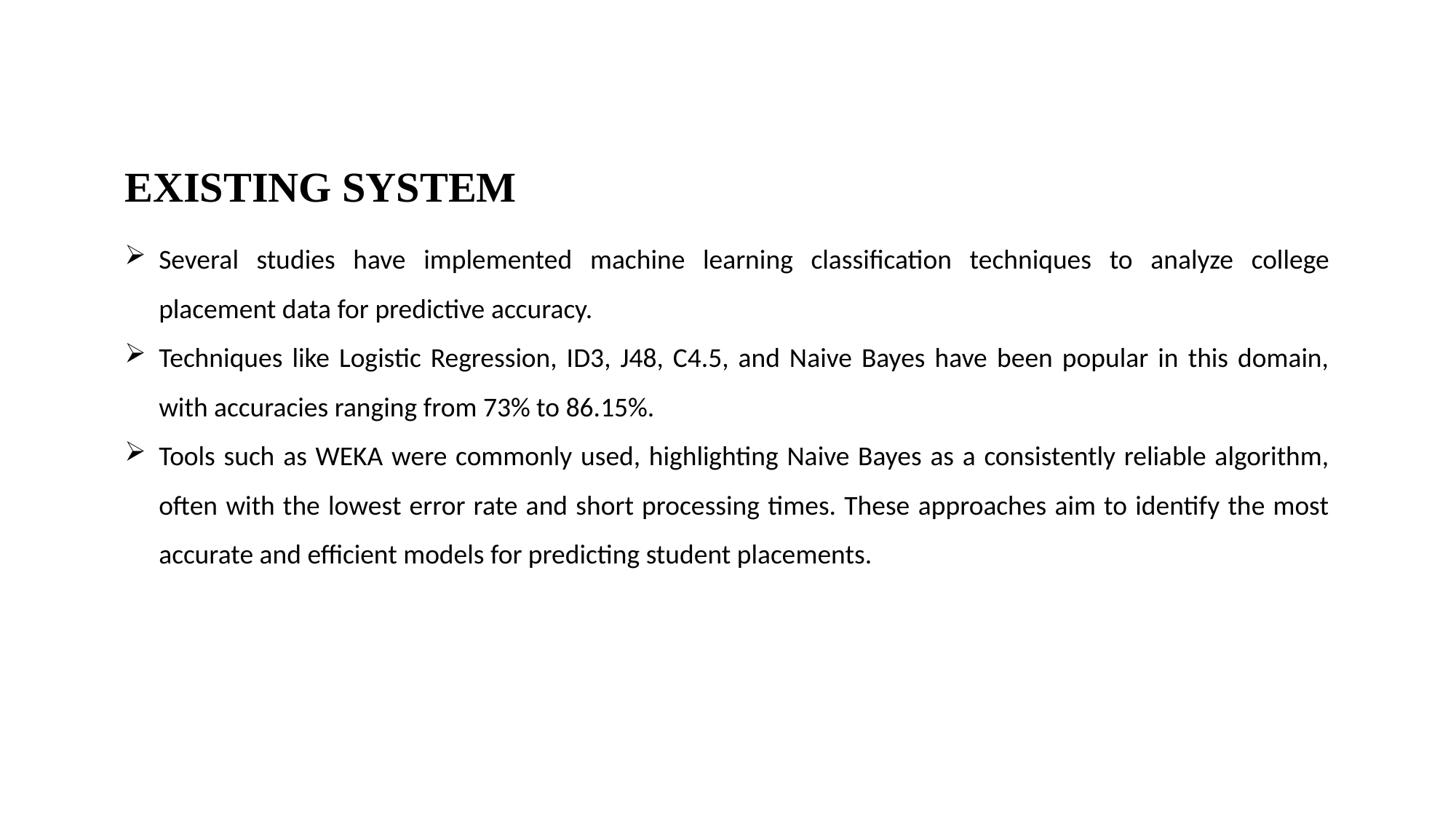

EXISTING SYSTEM
Several studies have implemented machine learning classification techniques to analyze college placement data for predictive accuracy.
Techniques like Logistic Regression, ID3, J48, C4.5, and Naive Bayes have been popular in this domain, with accuracies ranging from 73% to 86.15%.
Tools such as WEKA were commonly used, highlighting Naive Bayes as a consistently reliable algorithm, often with the lowest error rate and short processing times. These approaches aim to identify the most accurate and efficient models for predicting student placements.